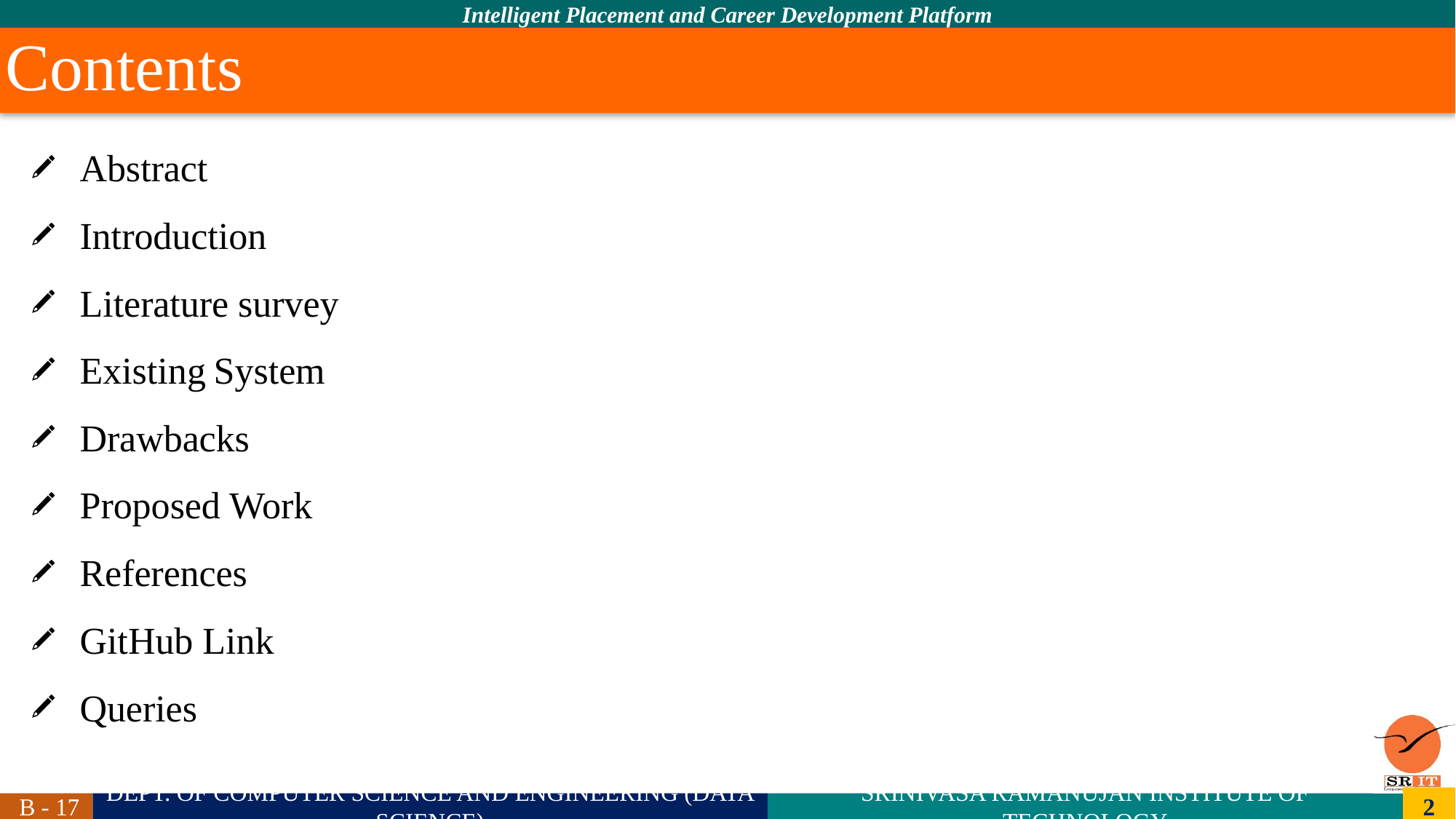

# Contents
Abstract
Introduction
Literature survey
Existing  System
Drawbacks
Proposed Work
References
GitHub Link
Queries
2